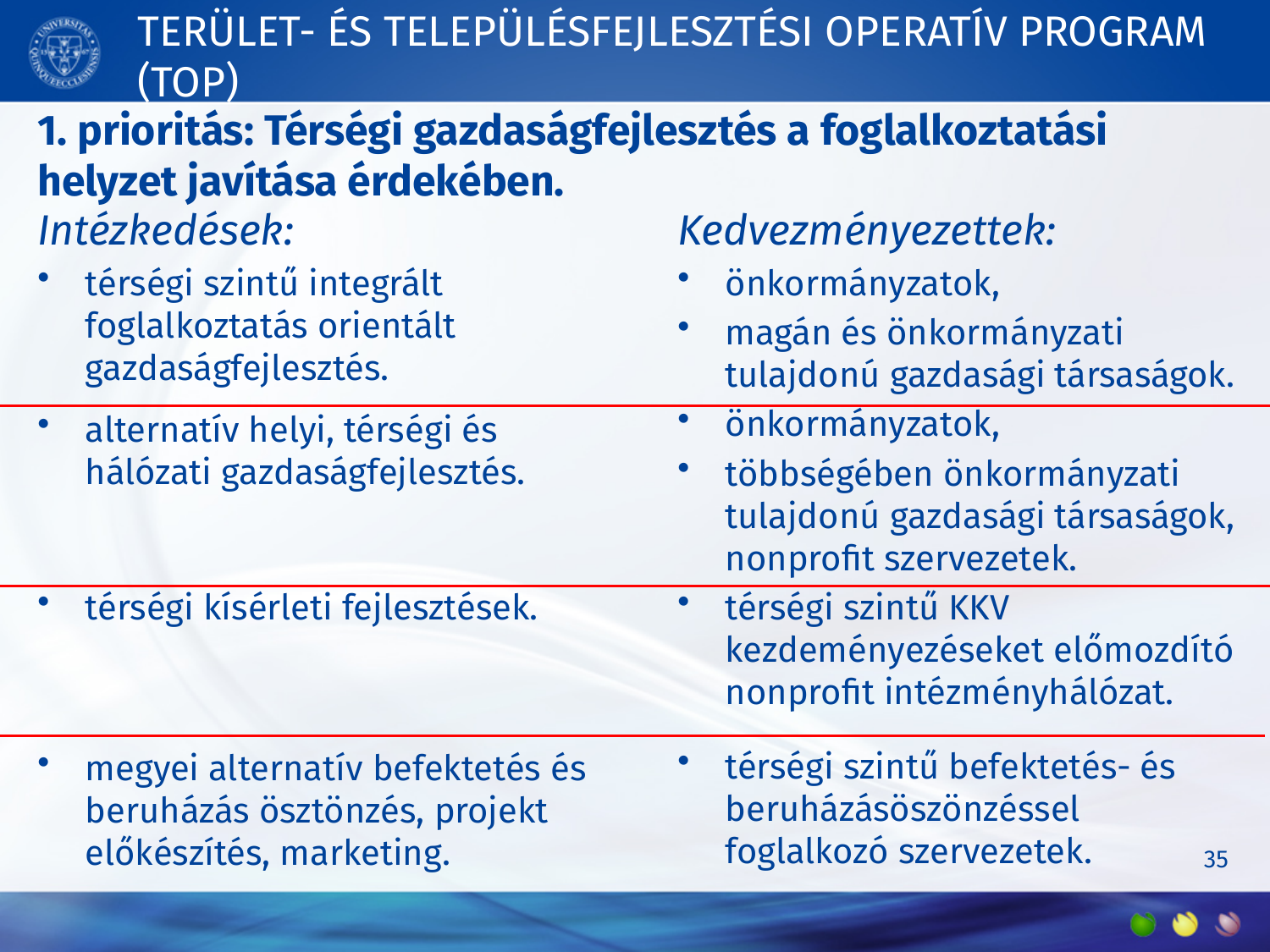

# TERÜLET- ÉS TELEPÜLÉSFEJLESZTÉSI OPERATÍV PROGRAM (TOP)
1. prioritás: Térségi gazdaságfejlesztés a foglalkoztatási helyzet javítása érdekében.
Intézkedések:
térségi szintű integrált foglalkoztatás orientált gazdaságfejlesztés.

alternatív helyi, térségi és  hálózati gazdaságfejlesztés.

térségi kísérleti fejlesztések.

megyei alternatív befektetés és beruházás ösztönzés, projekt előkészítés, marketing.

Kedvezményezettek:
önkormányzatok,
magán és önkormányzati tulajdonú gazdasági társaságok.
önkormányzatok,
többségében önkormányzati tulajdonú gazdasági társaságok, nonprofit szervezetek.
térségi szintű KKV kezdeményezéseket előmozdító nonprofit intézményhálózat.

térségi szintű befektetés- és beruházásöszönzéssel foglalkozó szervezetek.

35